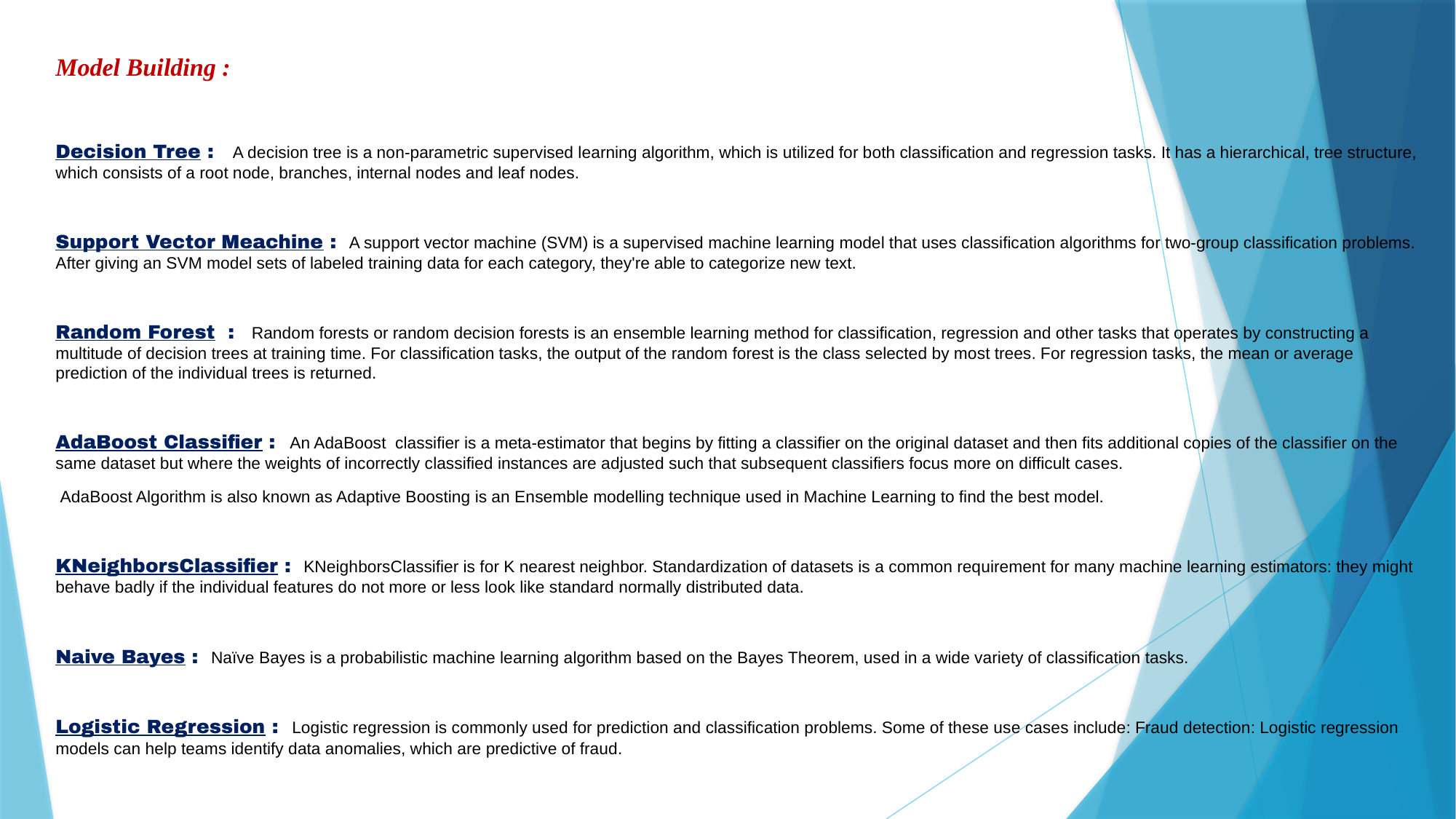

Model Building :

Decision Tree :    A decision tree is a non-parametric supervised learning algorithm, which is utilized for both classification and regression tasks. It has a hierarchical, tree structure, which consists of a root node, branches, internal nodes and leaf nodes.

Support Vector Meachine :   A support vector machine (SVM) is a supervised machine learning model that uses classification algorithms for two-group classification problems. After giving an SVM model sets of labeled training data for each category, they're able to categorize new text.

Random Forest  :   Random forests or random decision forests is an ensemble learning method for classification, regression and other tasks that operates by constructing a multitude of decision trees at training time. For classification tasks, the output of the random forest is the class selected by most trees. For regression tasks, the mean or average prediction of the individual trees is returned.

AdaBoost Classifier :   An AdaBoost  classifier is a meta-estimator that begins by fitting a classifier on the original dataset and then fits additional copies of the classifier on the same dataset but where the weights of incorrectly classified instances are adjusted such that subsequent classifiers focus more on difficult cases.
 AdaBoost Algorithm is also known as Adaptive Boosting is an Ensemble modelling technique used in Machine Learning to find the best model.

KNeighborsClassifier :  KNeighborsClassifier is for K nearest neighbor. Standardization of datasets is a common requirement for many machine learning estimators: they might behave badly if the individual features do not more or less look like standard normally distributed data.

Naive Bayes :  Naïve Bayes is a probabilistic machine learning algorithm based on the Bayes Theorem, used in a wide variety of classification tasks.

Logistic Regression :   Logistic regression is commonly used for prediction and classification problems. Some of these use cases include: Fraud detection: Logistic regression models can help teams identify data anomalies, which are predictive of fraud.